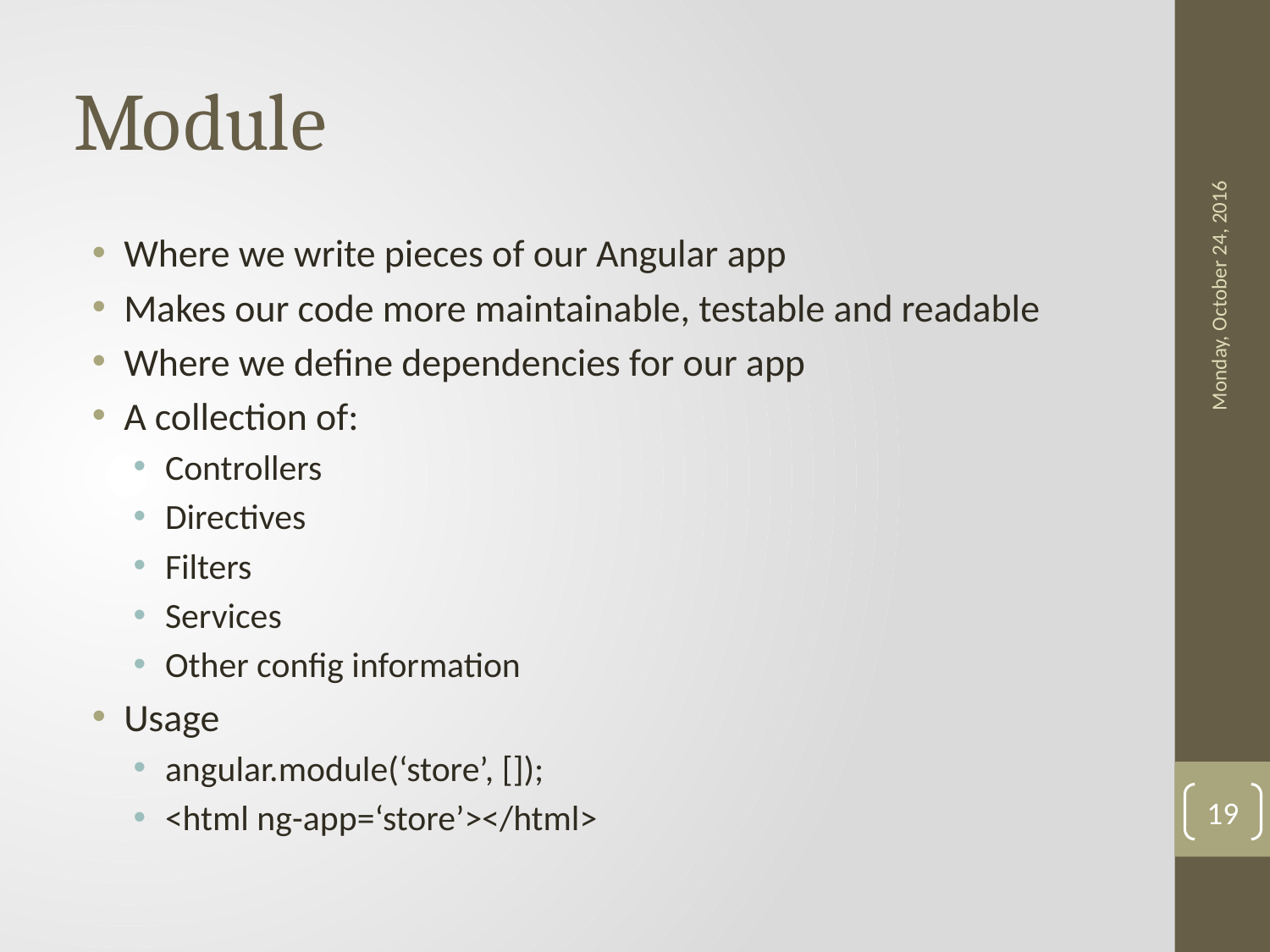

# Module
Where we write pieces of our Angular app
Makes our code more maintainable, testable and readable
Where we define dependencies for our app
A collection of:
Controllers
Directives
Filters
Services
Other config information
Usage
angular.module(‘store’, []);
<html ng-app=‘store’></html>

Monday, October 24, 2016

19